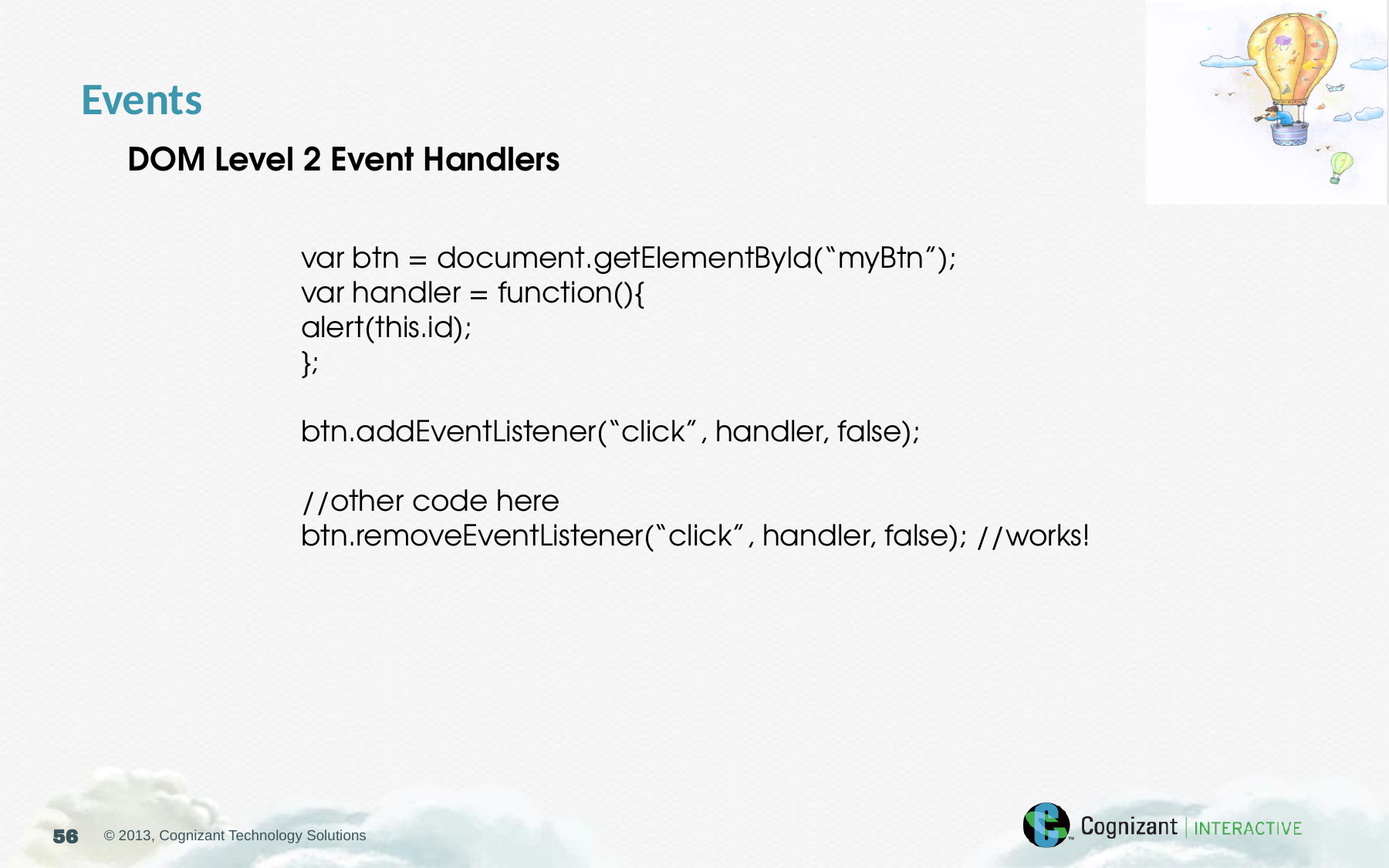

Events
DOM Level 2 Event Handlers
var btn = document.getElementById(“myBtn”);
var handler = function(){
alert(this.id);
};

btn.addEventListener(“click”, handler, false);

//other code here
btn.removeEventListener(“click”, handler, false); //works!